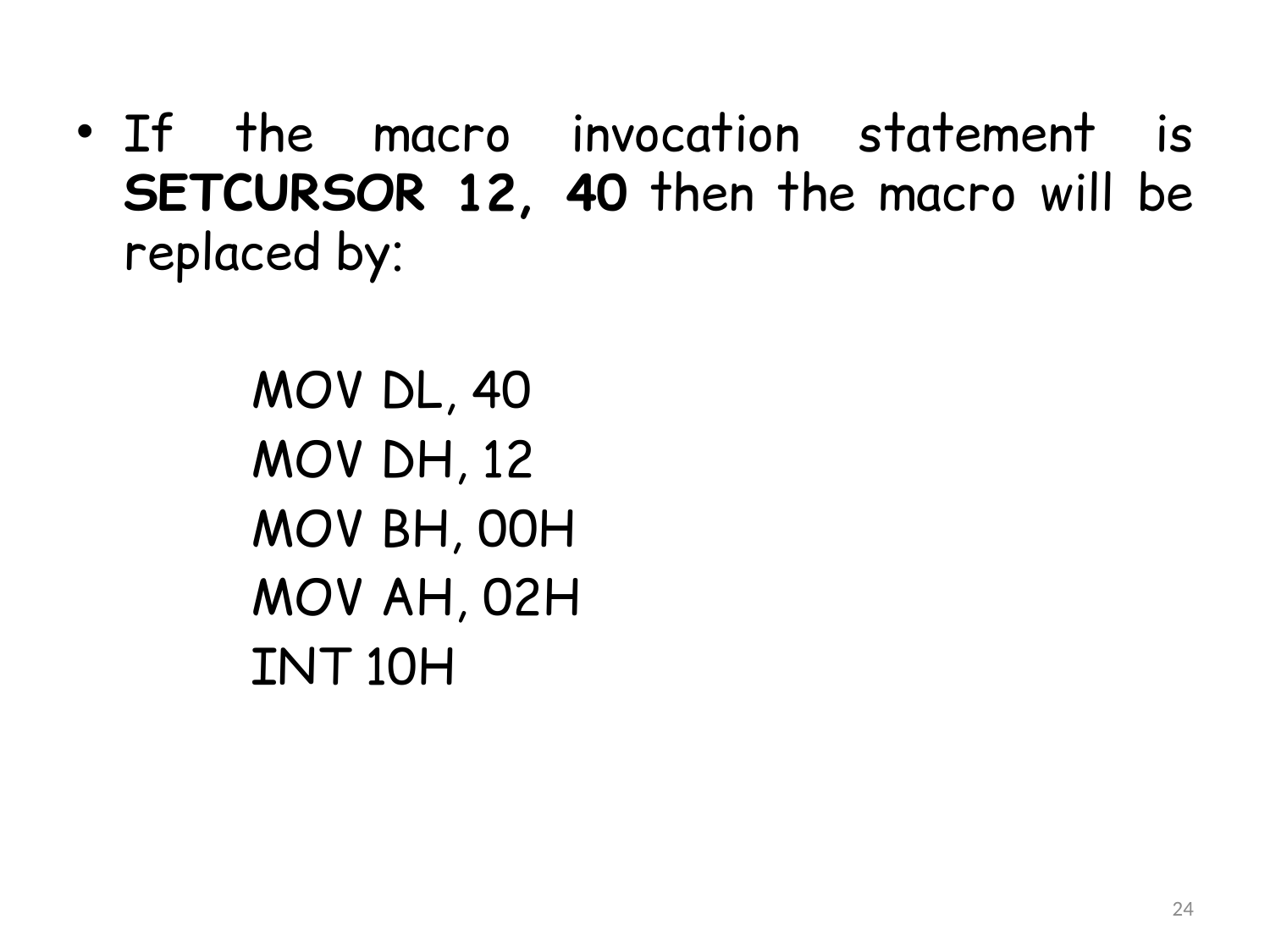

If the macro invocation statement is SETCURSOR 12, 40 then the macro will be replaced by:

		MOV DL, 40
        	MOV DH, 12
        	MOV BH, 00H
        	MOV AH, 02H
        	INT 10H
24